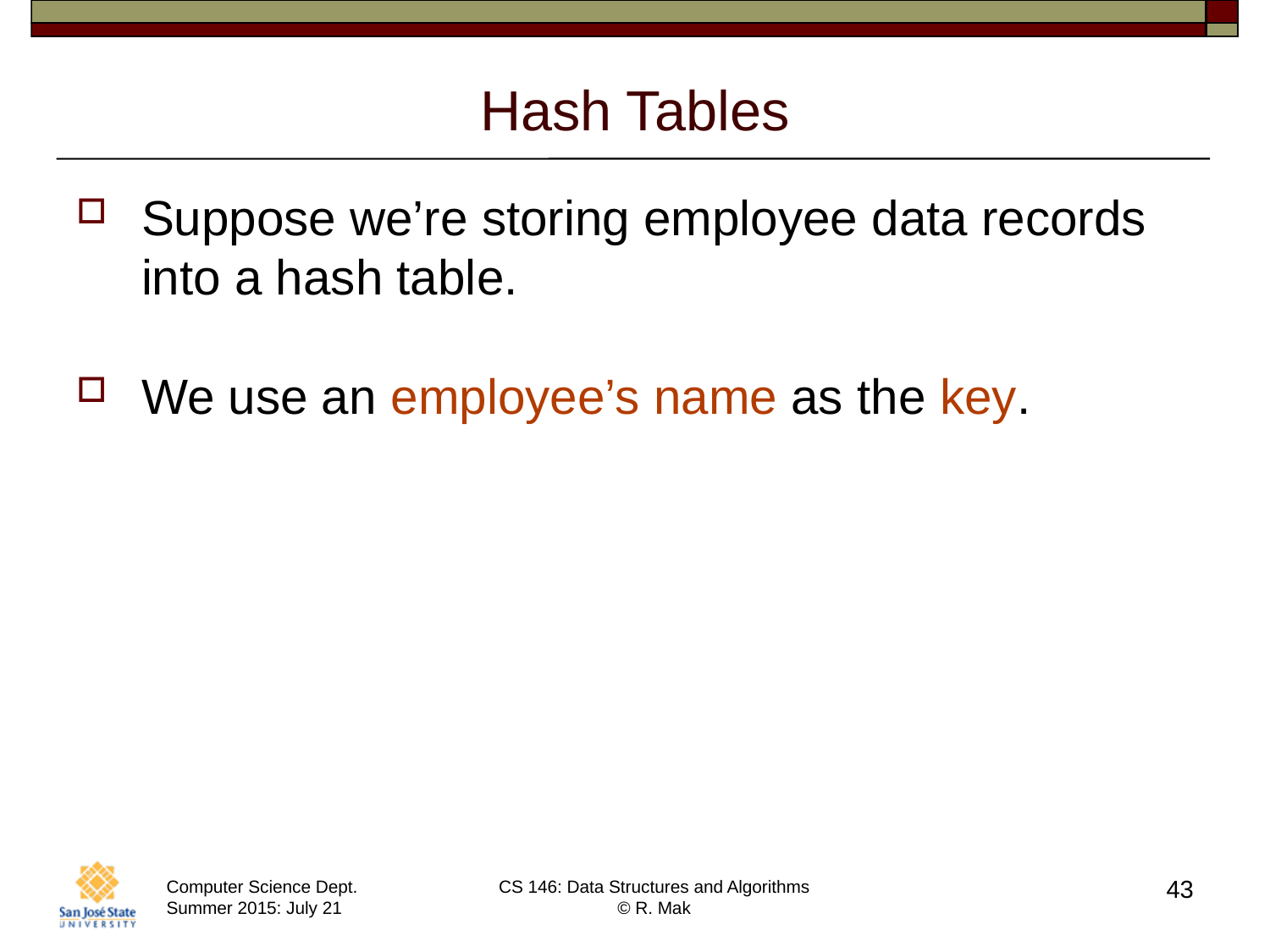

# Hash Tables
Suppose we’re storing employee data records
into a hash table.

We use an employee’s name as the key.
43